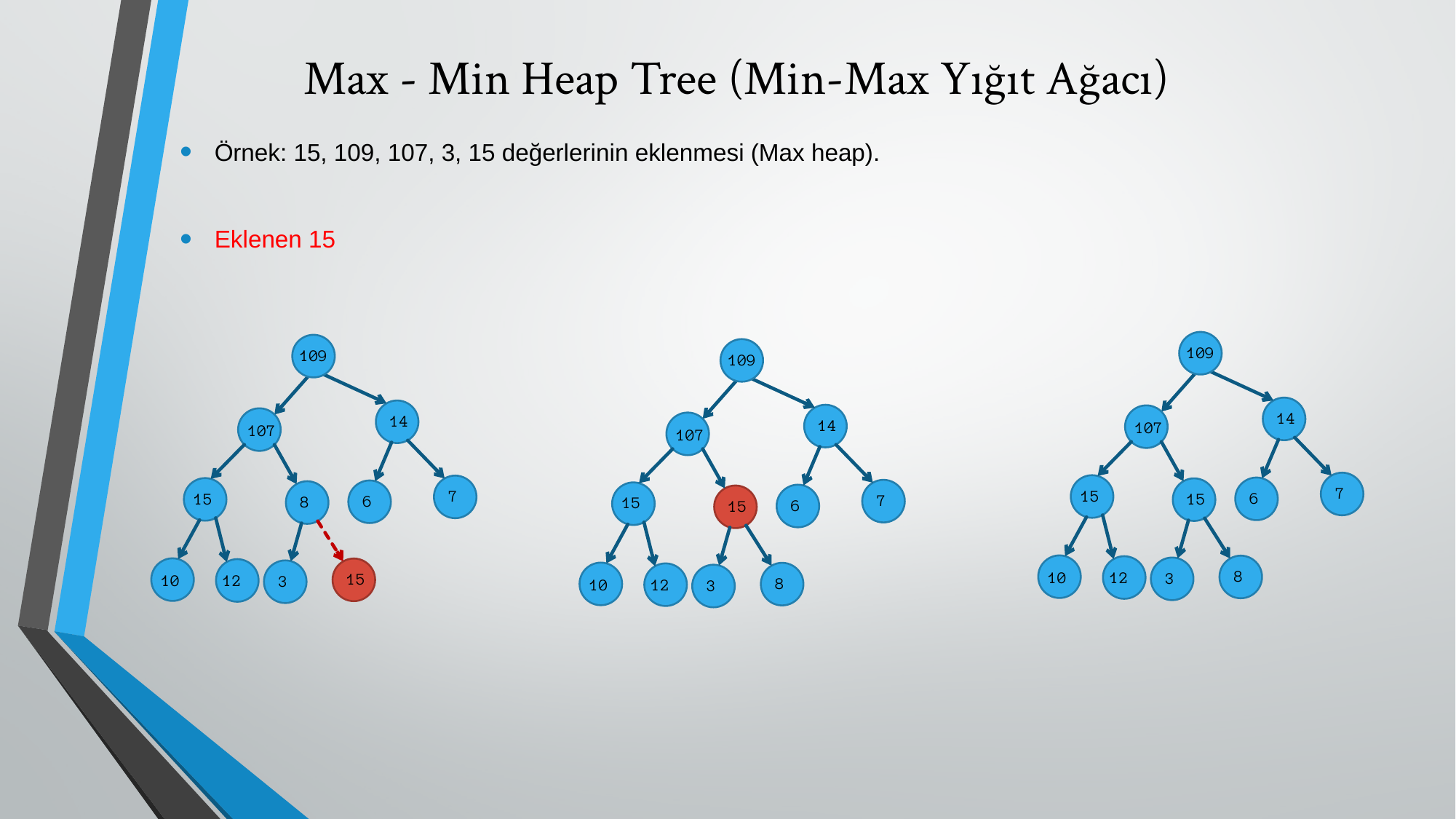

# Max - Min Heap Tree (Min-Max Yığıt Ağacı)
Örnek: 15, 109, 107, 3, 15 değerlerinin eklenmesi (Max heap).

Eklenen 15

109

14

107

7

15

6

15

10

8

12

3

109

14

107

7

15

6

8

10

15

12

3

109

14

107

7

15

6

15

10

8

12

3